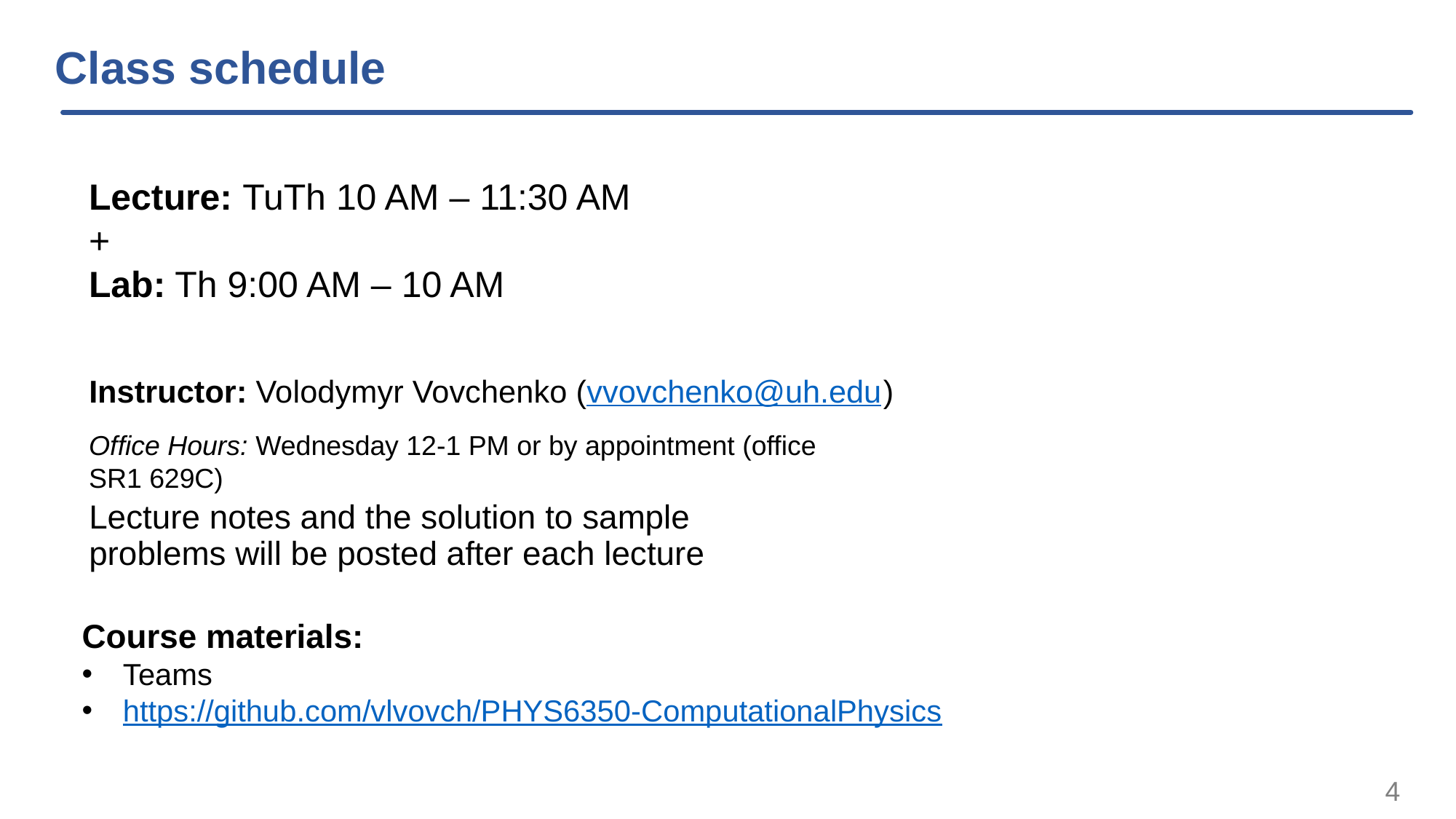

# Class schedule
Lecture: TuTh 10 AM – 11:30 AM
+
Lab: Th 9:00 AM – 10 AM
Instructor: Volodymyr Vovchenko (vvovchenko@uh.edu)
Office Hours: Wednesday 12-1 PM or by appointment (office SR1 629C)
Lecture notes and the solution to sample problems will be posted after each lecture
Course materials:
Teams
https://github.com/vlvovch/PHYS6350-ComputationalPhysics

4